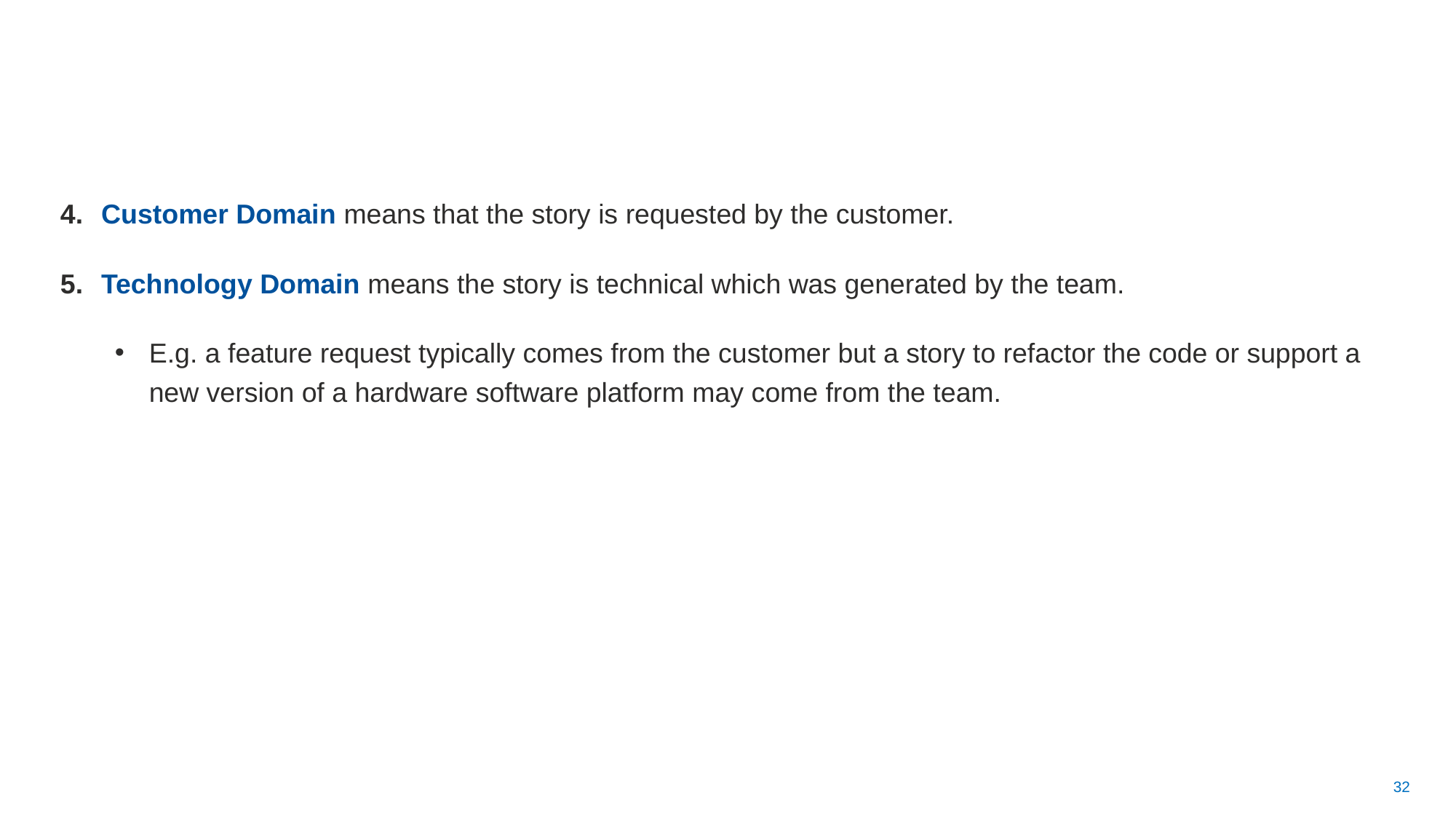

#
Customer Domain means that the story is requested by the customer.
Technology Domain means the story is technical which was generated by the team.
E.g. a feature request typically comes from the customer but a story to refactor the code or support a new version of a hardware software platform may come from the team.